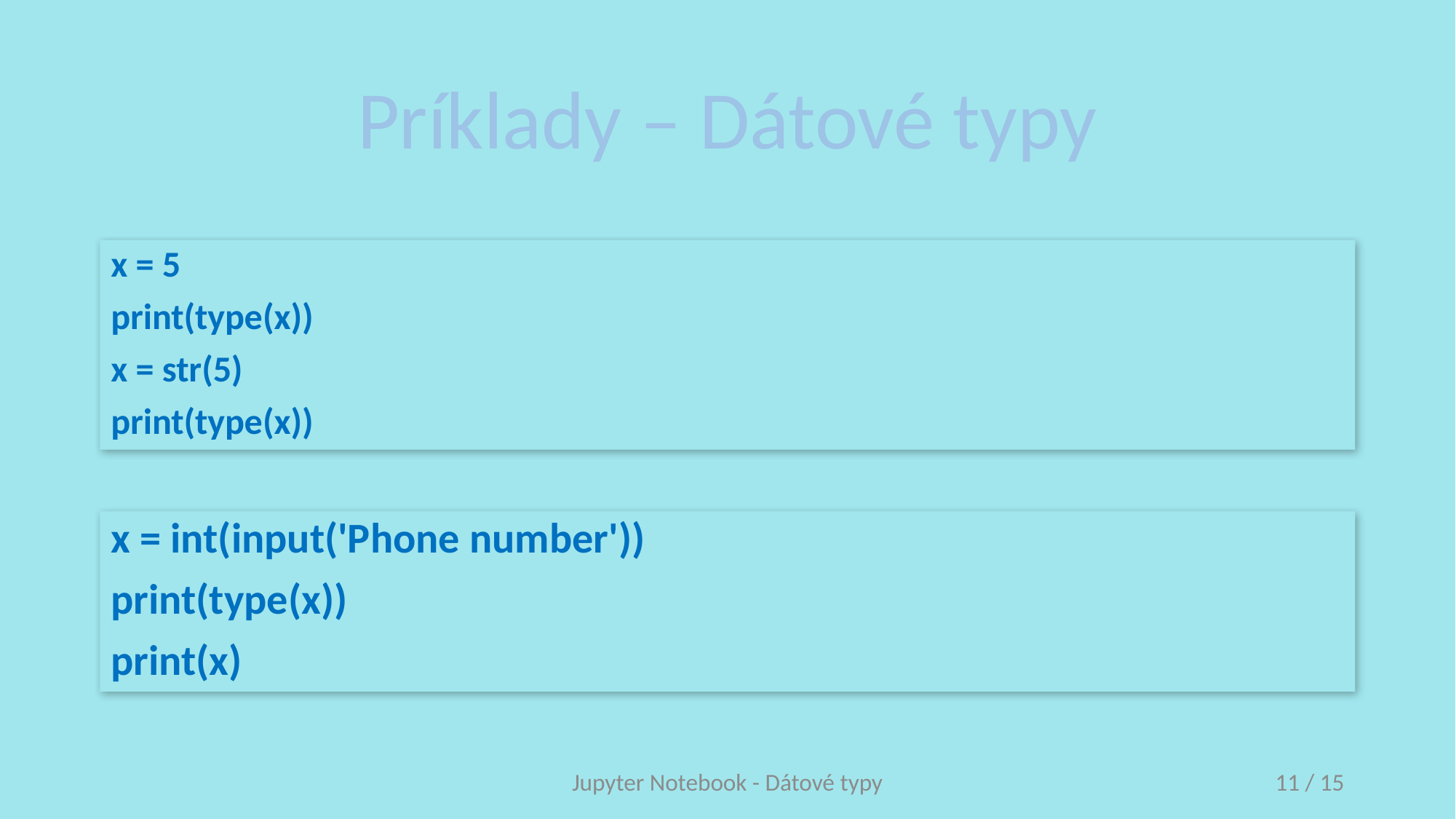

# Príklady – Dátové typy
x = 5
print(type(x))
x = str(5)
print(type(x))
x = int(input('Phone number'))
print(type(x))
print(x)
Jupyter Notebook - Dátové typy
11 / 15